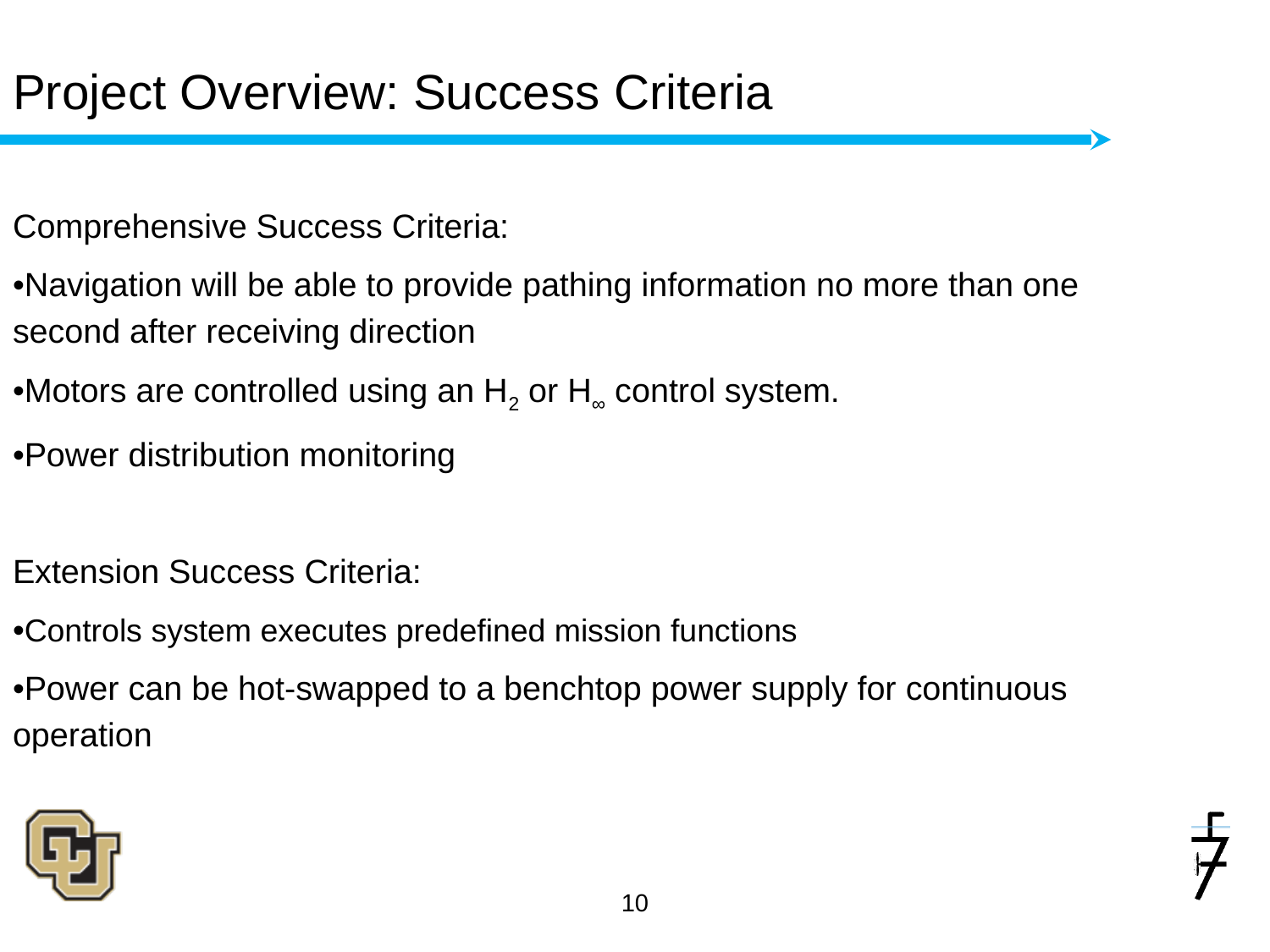

# Project Overview: Success Criteria
Comprehensive Success Criteria:
•Navigation will be able to provide pathing information no more than one second after receiving direction
•Motors are controlled using an H2 or H∞ control system.
•Power distribution monitoring

Extension Success Criteria:
•Controls system executes predefined mission functions
•Power can be hot-swapped to a benchtop power supply for continuous operation
10